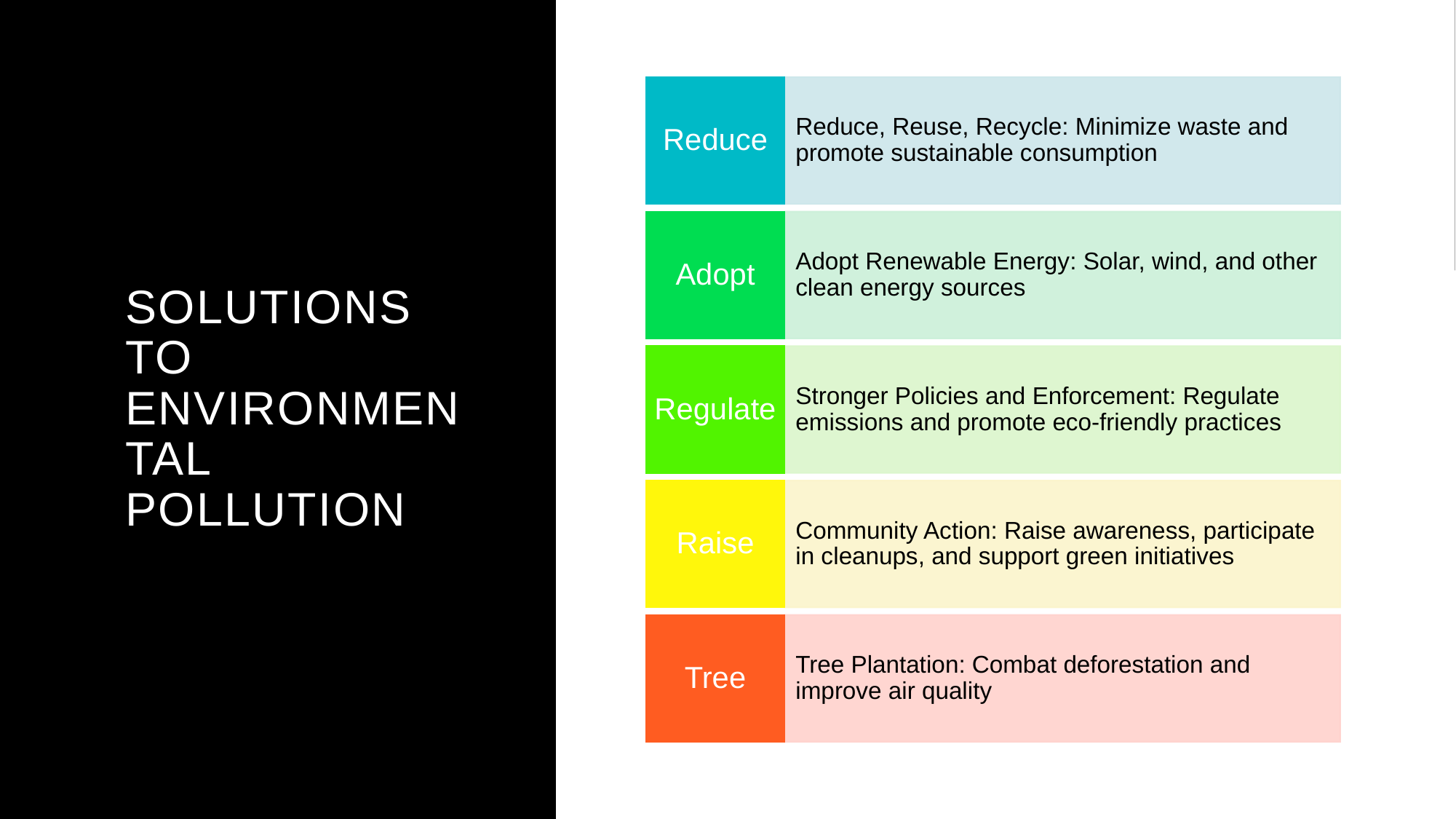

# Solutions to Environmental Pollution
Reduce, Reuse, Recycle: Minimize waste and promote sustainable consumption
Reduce
Adopt Renewable Energy: Solar, wind, and other clean energy sources
Adopt
Stronger Policies and Enforcement: Regulate emissions and promote eco-friendly practices
Regulate
Community Action: Raise awareness, participate in cleanups, and support green initiatives
Raise
Tree Plantation: Combat deforestation and improve air quality
Tree